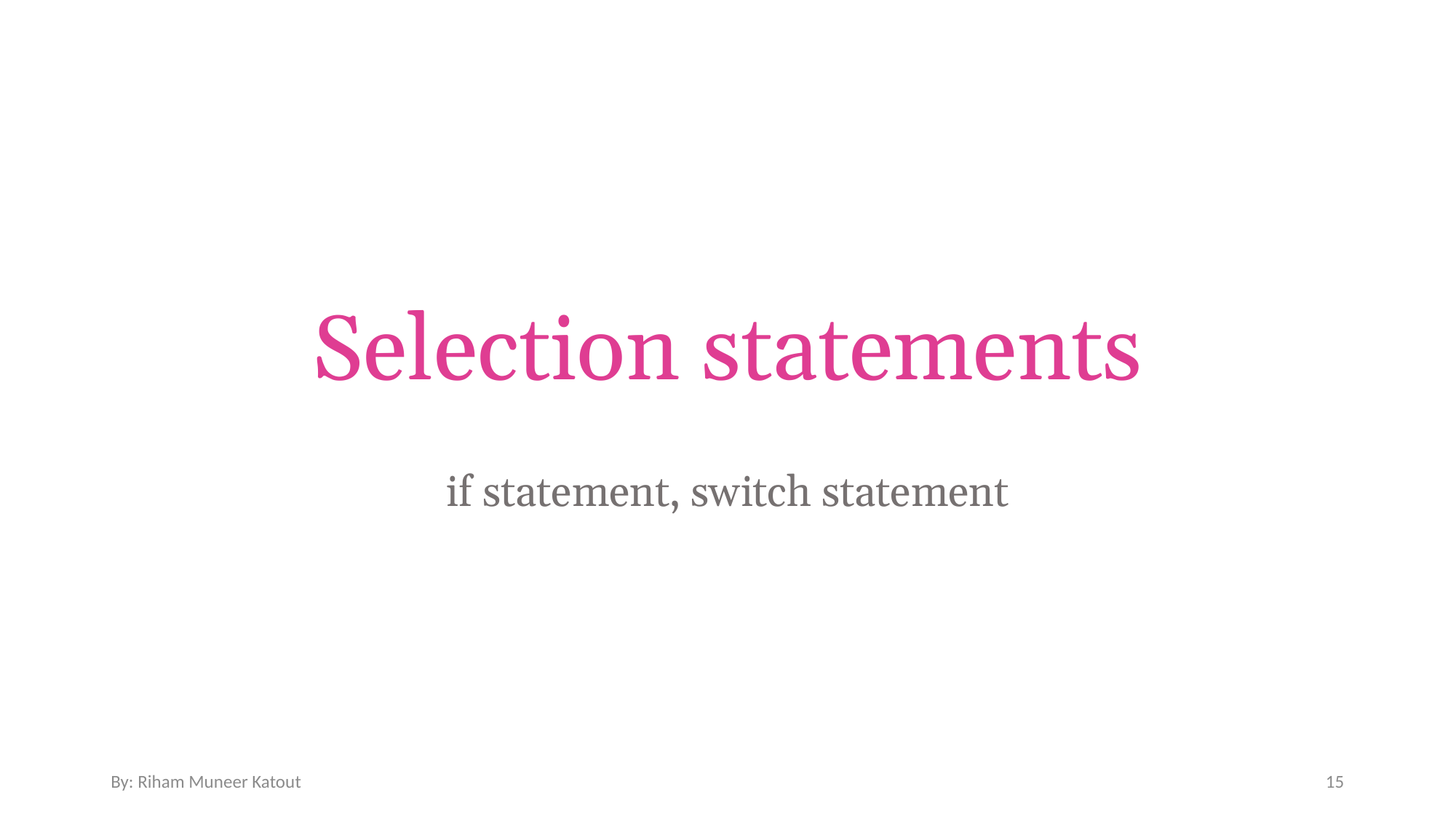

# Selection statements
if statement, switch statement
By: Riham Muneer Katout
15